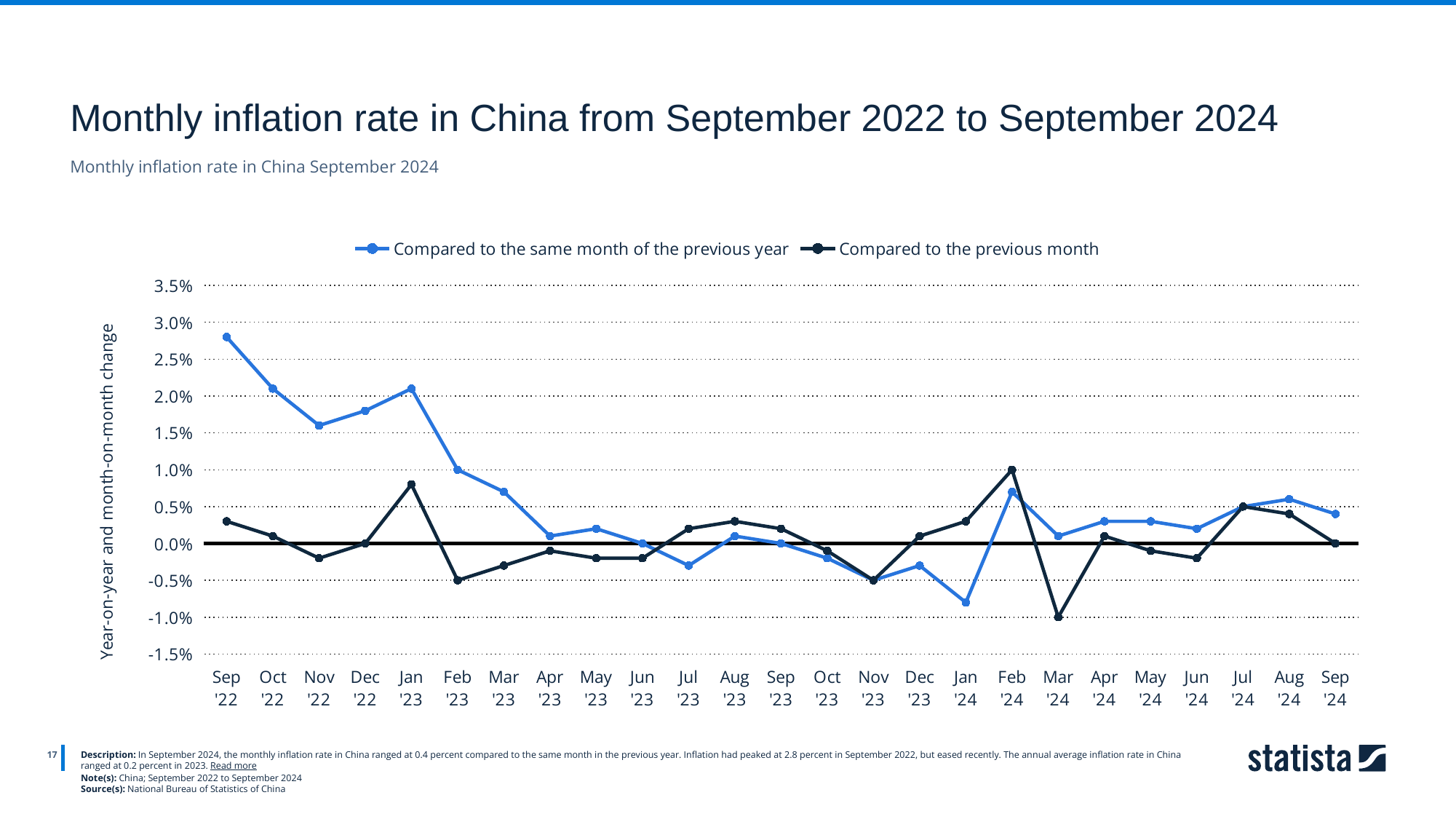

Monthly inflation rate in China from September 2022 to September 2024
Monthly inflation rate in China September 2024

### Chart

| Category | Compared to the same month of the previous year | Compared to the previous month |
|---|---|---|
| Sep '22 | 0.028 | 0.003 |
| Oct '22 | 0.021 | 0.001 |
| Nov '22 | 0.016 | -0.002 |
| Dec '22 | 0.018 | 0.0 |
| Jan '23 | 0.021 | 0.008 |
| Feb '23 | 0.01 | -0.005 |
| Mar '23 | 0.007 | -0.003 |
| Apr '23 | 0.001 | -0.001 |
| May '23 | 0.002 | -0.002 |
| Jun '23 | 0.0 | -0.002 |
| Jul '23 | -0.003 | 0.002 |
| Aug '23 | 0.001 | 0.003 |
| Sep '23 | 0.0 | 0.002 |
| Oct '23 | -0.002 | -0.001 |
| Nov '23 | -0.005 | -0.005 |
| Dec '23 | -0.003 | 0.001 |
| Jan '24 | -0.008 | 0.003 |
| Feb '24 | 0.007 | 0.01 |
| Mar '24 | 0.001 | -0.01 |
| Apr '24 | 0.003 | 0.001 |
| May '24 | 0.003 | -0.001 |
| Jun '24 | 0.002 | -0.002 |
| Jul '24 | 0.005 | 0.005 |
| Aug '24 | 0.006 | 0.004 |
| Sep '24 | 0.004 | 0.0 |
17
Description: In September 2024, the monthly inflation rate in China ranged at 0.4 percent compared to the same month in the previous year. Inflation had peaked at 2.8 percent in September 2022, but eased recently. The annual average inflation rate in China ranged at 0.2 percent in 2023. Read more
Note(s): China; September 2022 to September 2024
Source(s): National Bureau of Statistics of China